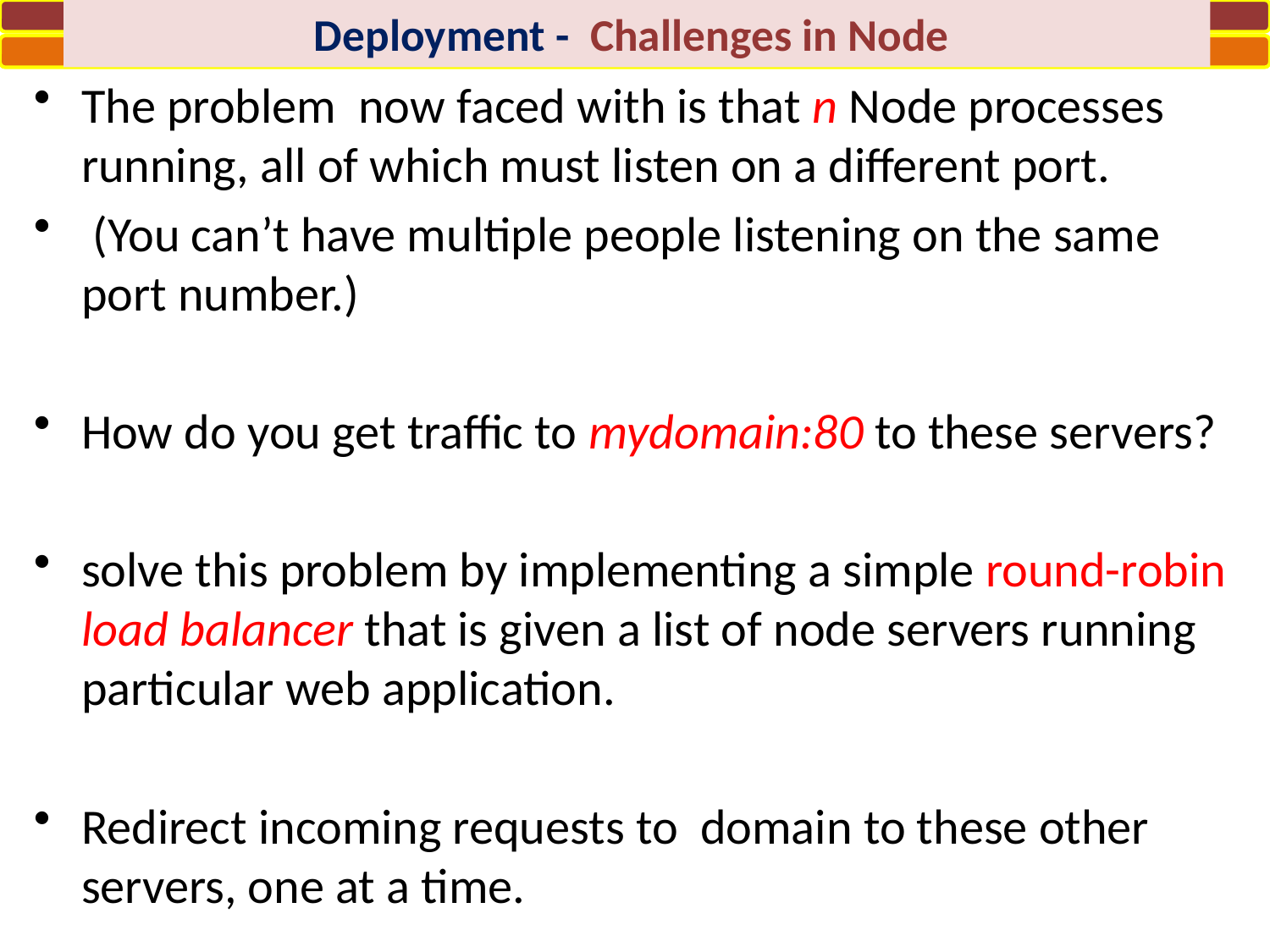

Deployment -  Challenges in Node

The problem  now faced with is that n Node processes running, all of which must listen on a different port.
 (You can’t have multiple people listening on the same port number.)

How do you get traffic to mydomain:80 to these servers?

solve this problem by implementing a simple round-robin load balancer that is given a list of node servers running  particular web application.

Redirect incoming requests to  domain to these other servers, one at a time.